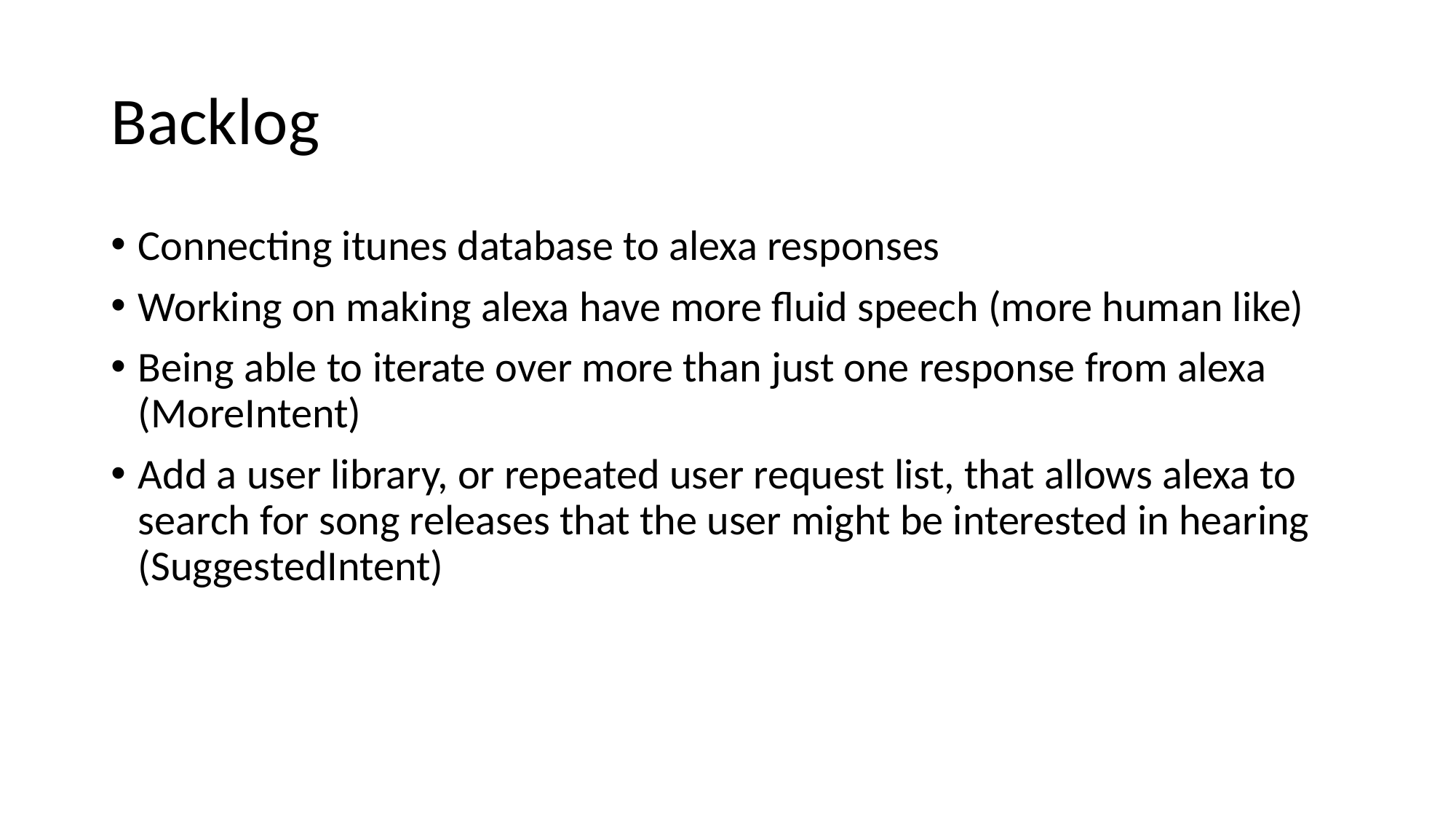

# Backlog
Connecting itunes database to alexa responses
Working on making alexa have more fluid speech (more human like)
Being able to iterate over more than just one response from alexa (MoreIntent)
Add a user library, or repeated user request list, that allows alexa to search for song releases that the user might be interested in hearing (SuggestedIntent)